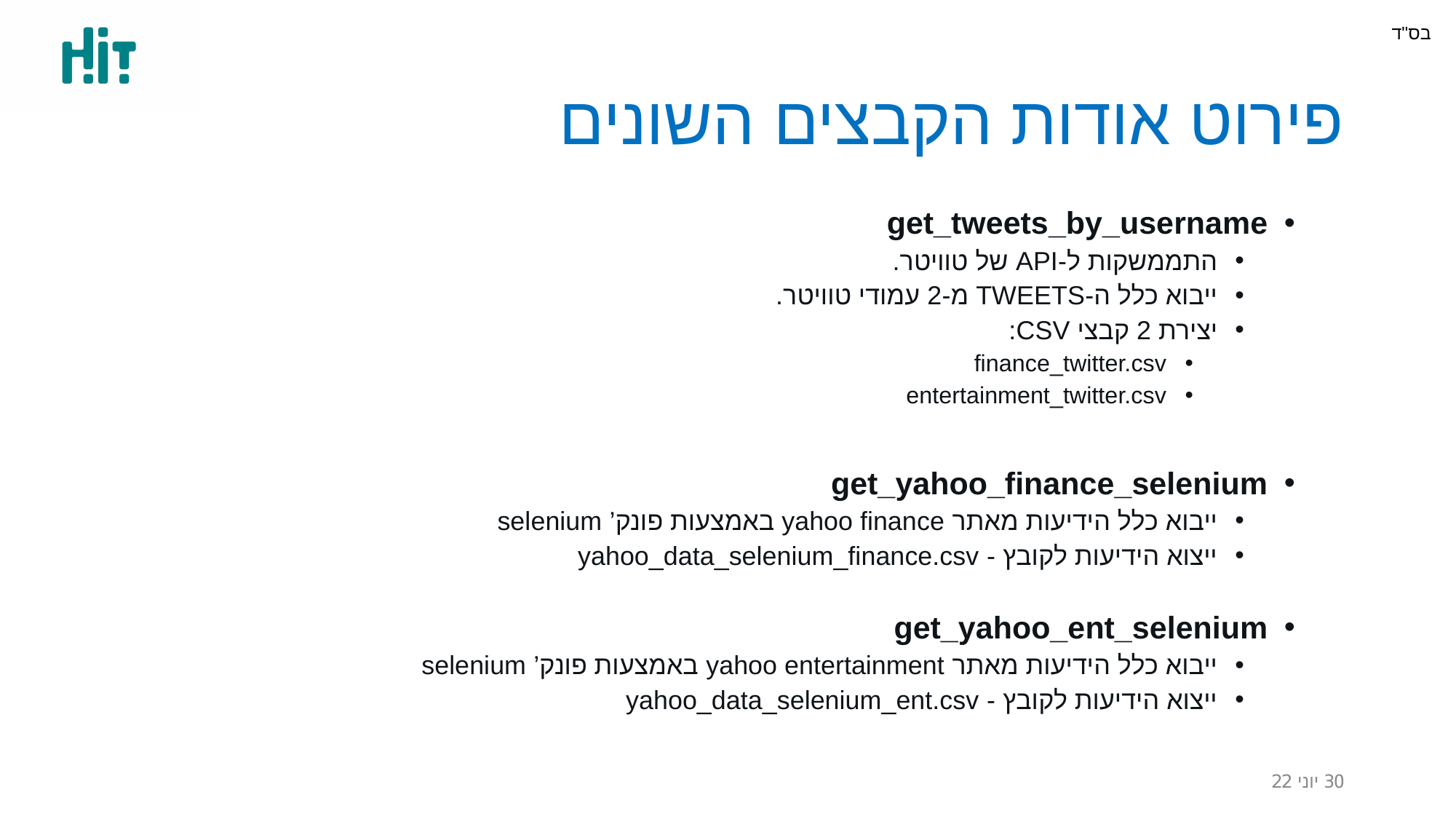

# פירוט אודות הקבצים השונים
get_tweets_by_username
התממשקות ל-API של טוויטר.
ייבוא כלל ה-TWEETS מ-2 עמודי טוויטר.
יצירת 2 קבצי CSV:
finance_twitter.csv
entertainment_twitter.csv

get_yahoo_finance_selenium
ייבוא כלל הידיעות מאתר yahoo finance באמצעות פונק’ selenium
ייצוא הידיעות לקובץ - yahoo_data_selenium_finance.csv

get_yahoo_ent_selenium
ייבוא כלל הידיעות מאתר yahoo entertainment באמצעות פונק’ selenium
ייצוא הידיעות לקובץ - yahoo_data_selenium_ent.csv

30 יוני 22